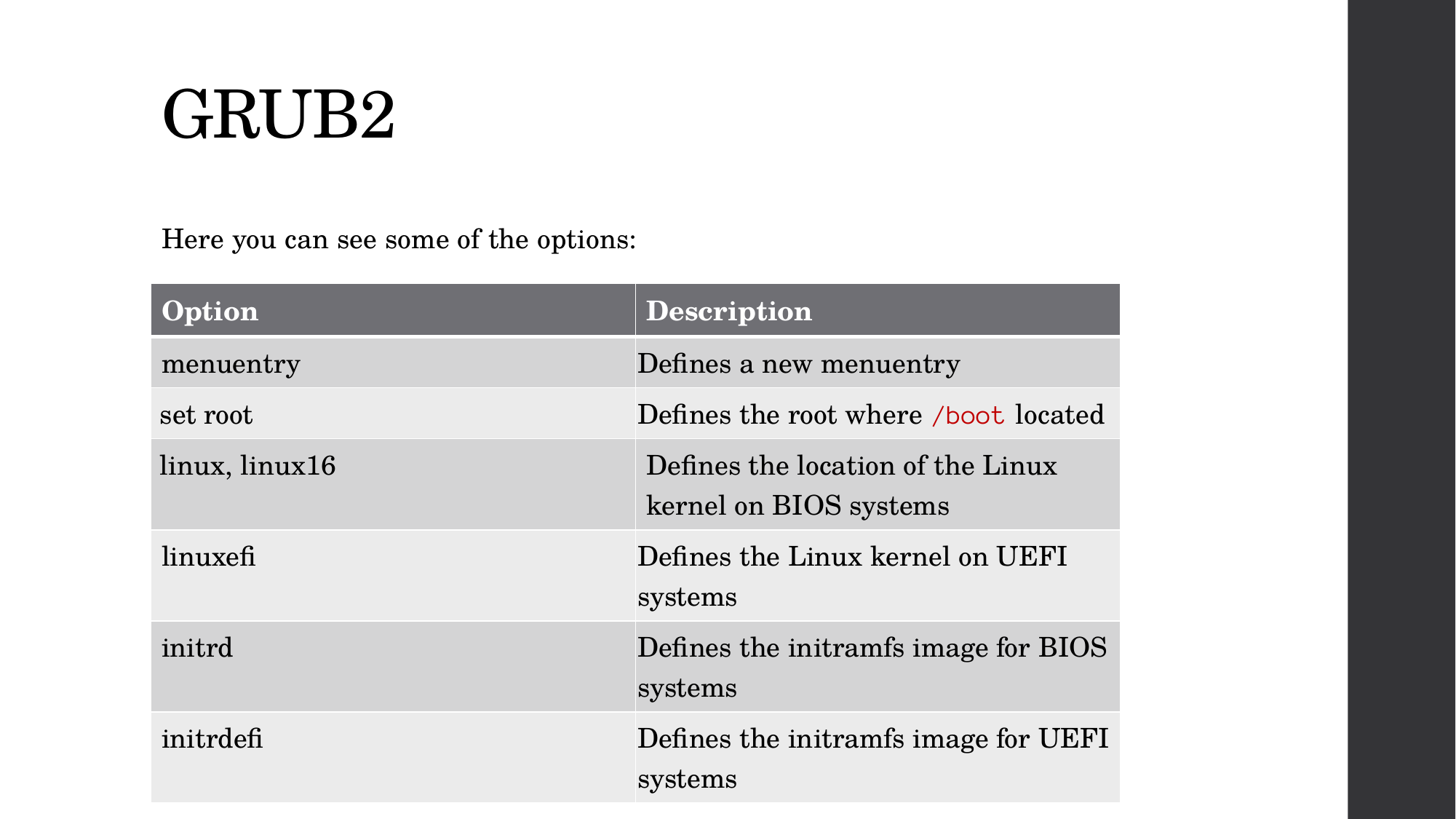

# GRUB2
Here you can see some of the options:

| Option | Description |
| --- | --- |
| menuentry | Defines a new menuentry |
| set root | Defines the root where /boot located |
| linux, linux16 | Defines the location of the Linux kernel on BIOS systems |
| linuxefi | Defines the Linux kernel on UEFI systems |
| initrd | Defines the initramfs image for BIOS systems |
| initrdefi | Defines the initramfs image for UEFI systems |